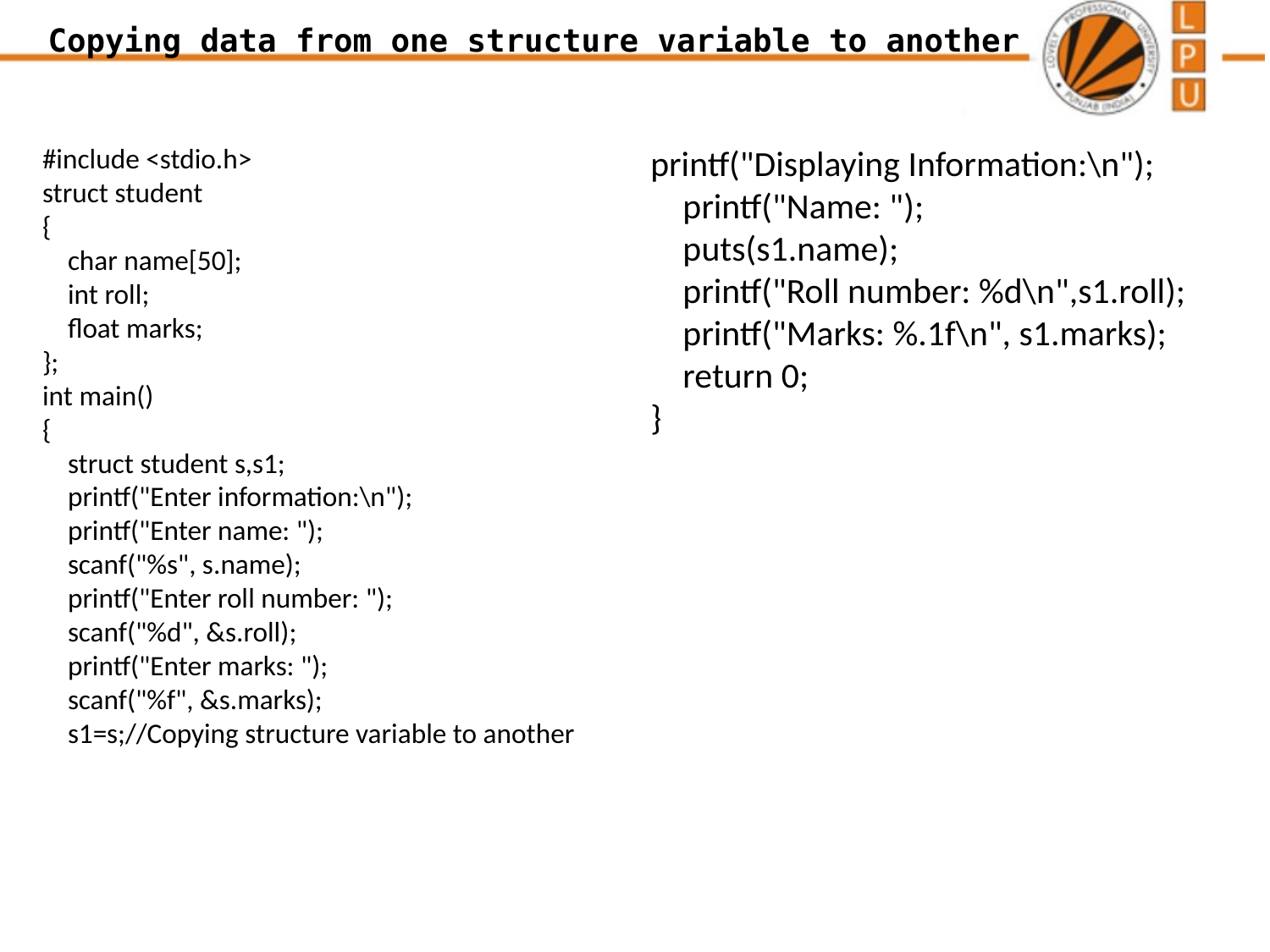

# Copying data from one structure variable to another
#include <stdio.h>
struct student
{
    char name[50];
    int roll;
    float marks;
};
int main()
{
    struct student s,s1;
    printf("Enter information:\n");
    printf("Enter name: ");
    scanf("%s", s.name);
    printf("Enter roll number: ");
    scanf("%d", &s.roll);
    printf("Enter marks: ");
    scanf("%f", &s.marks);
    s1=s;//Copying structure variable to another

printf("Displaying Information:\n");
    printf("Name: ");
    puts(s1.name);
    printf("Roll number: %d\n",s1.roll);
    printf("Marks: %.1f\n", s1.marks);
    return 0;
}